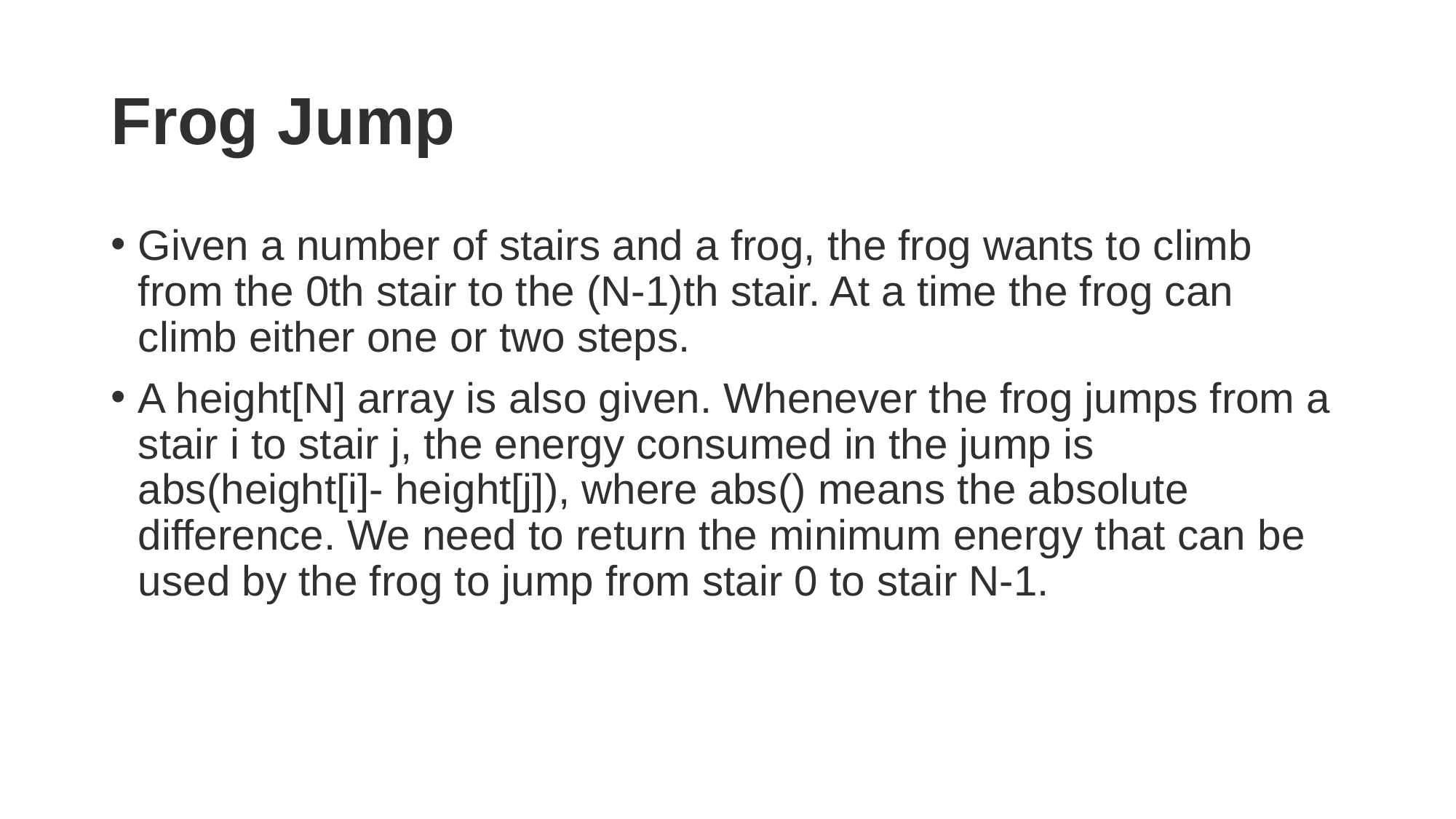

# Frog Jump
Given a number of stairs and a frog, the frog wants to climb from the 0th stair to the (N-1)th stair. At a time the frog can climb either one or two steps.
A height[N] array is also given. Whenever the frog jumps from a stair i to stair j, the energy consumed in the jump is abs(height[i]- height[j]), where abs() means the absolute difference. We need to return the minimum energy that can be used by the frog to jump from stair 0 to stair N-1.